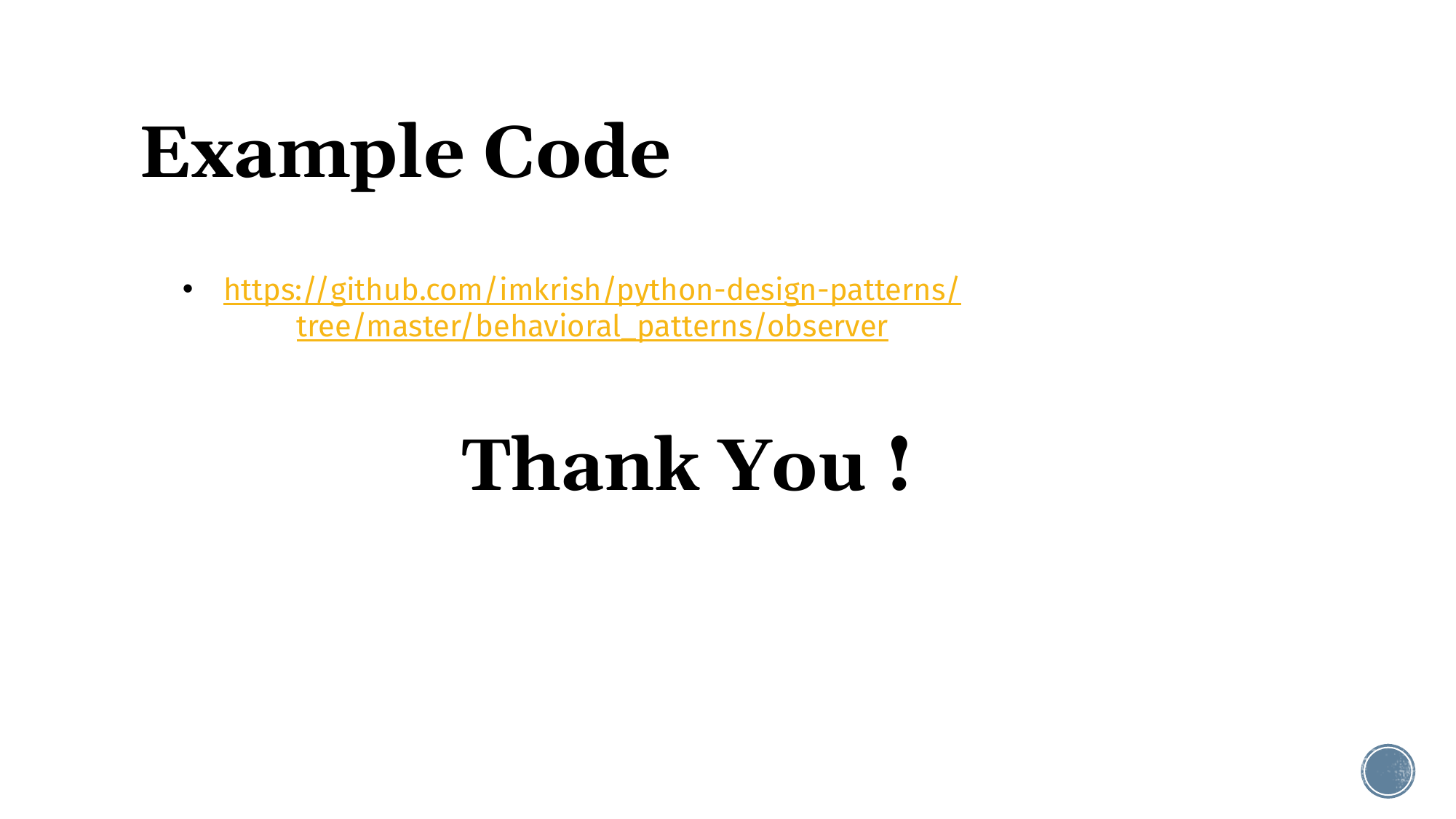

# Example Code
https://github.com/imkrish/python-design-patterns/
tree/master/behavioral_patterns/observer

Thank You !